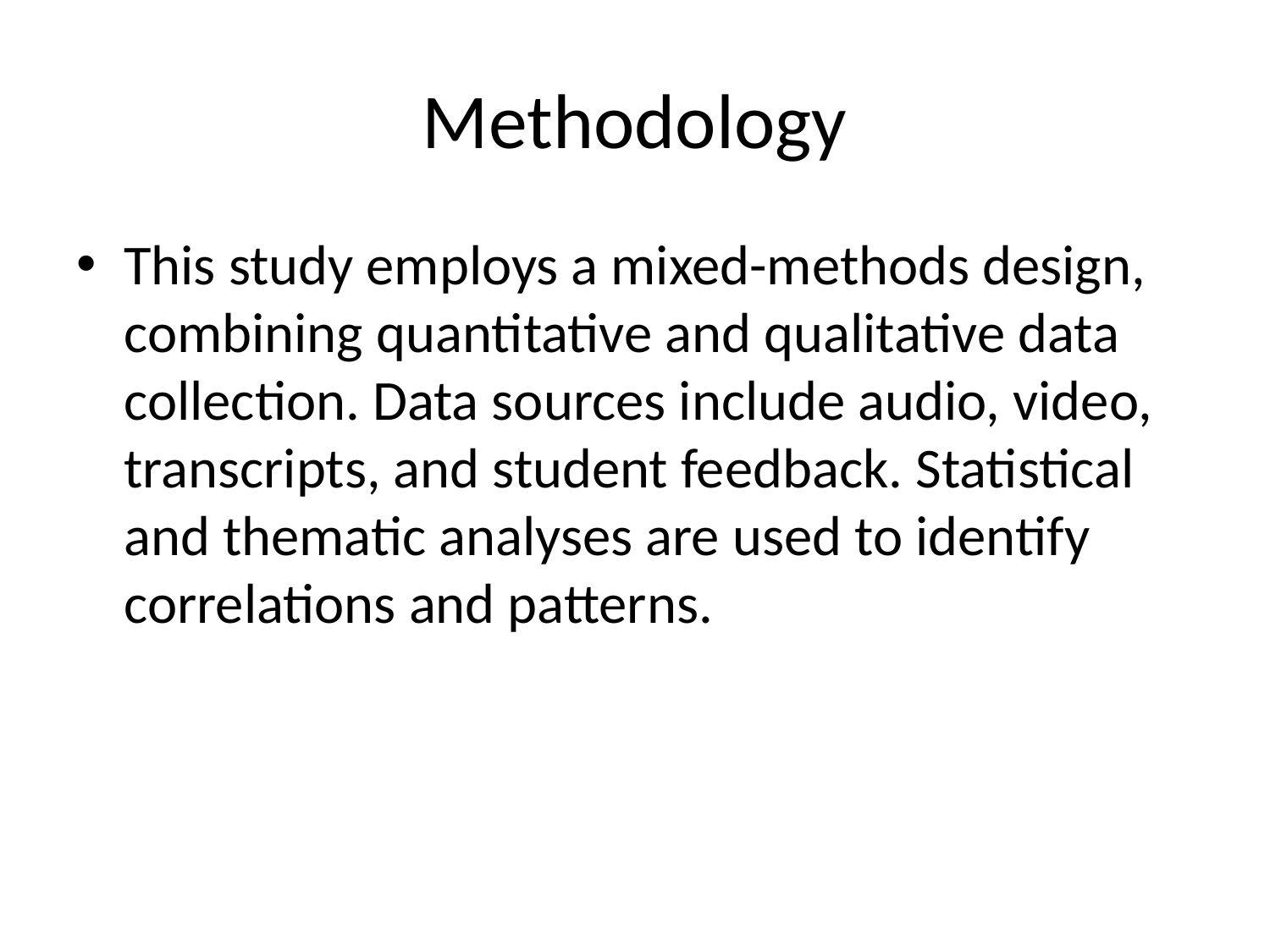

# Methodology
This study employs a mixed-methods design, combining quantitative and qualitative data collection. Data sources include audio, video, transcripts, and student feedback. Statistical and thematic analyses are used to identify correlations and patterns.